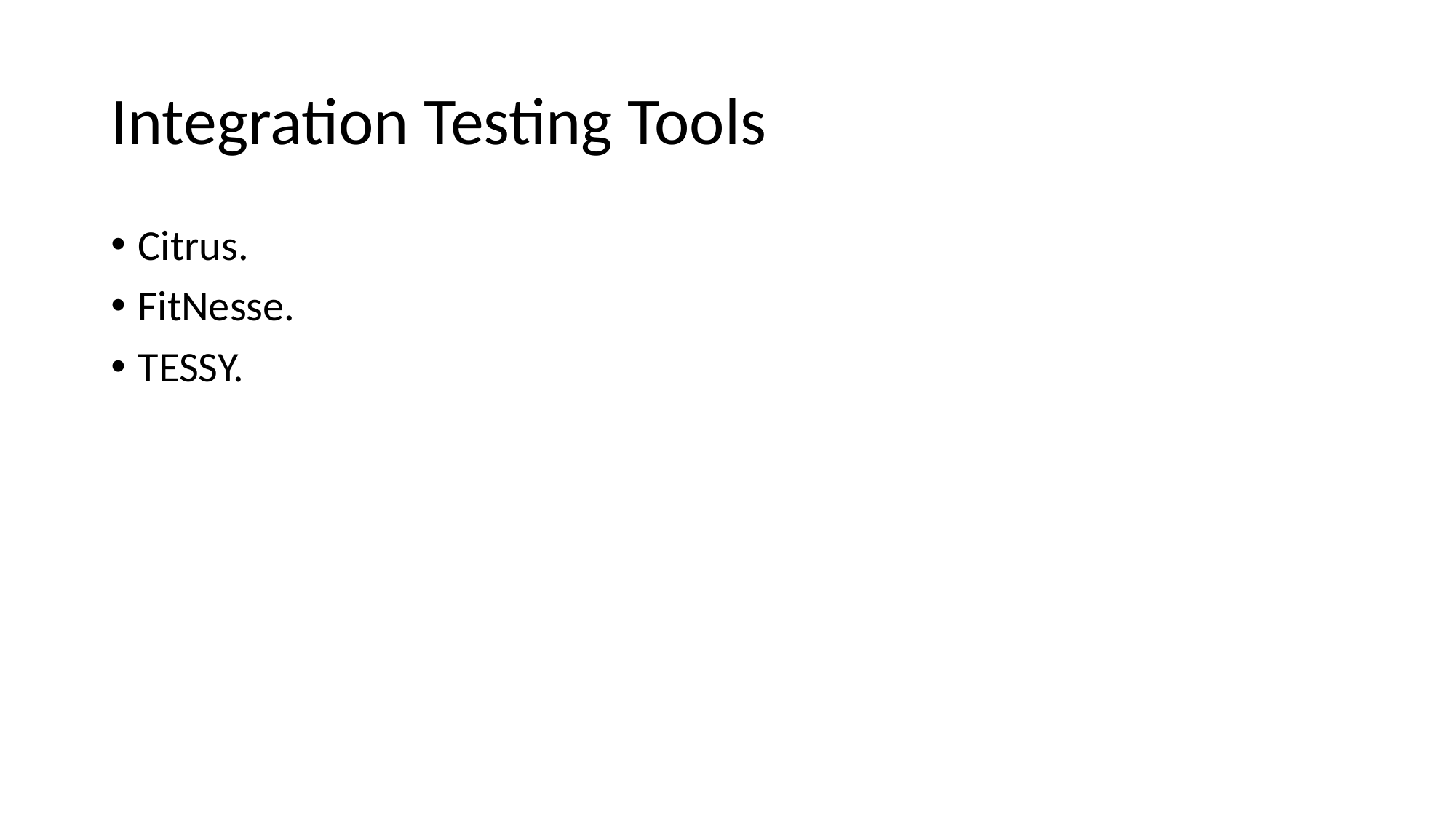

# Integration Testing Tools
Citrus.
FitNesse.
TESSY.